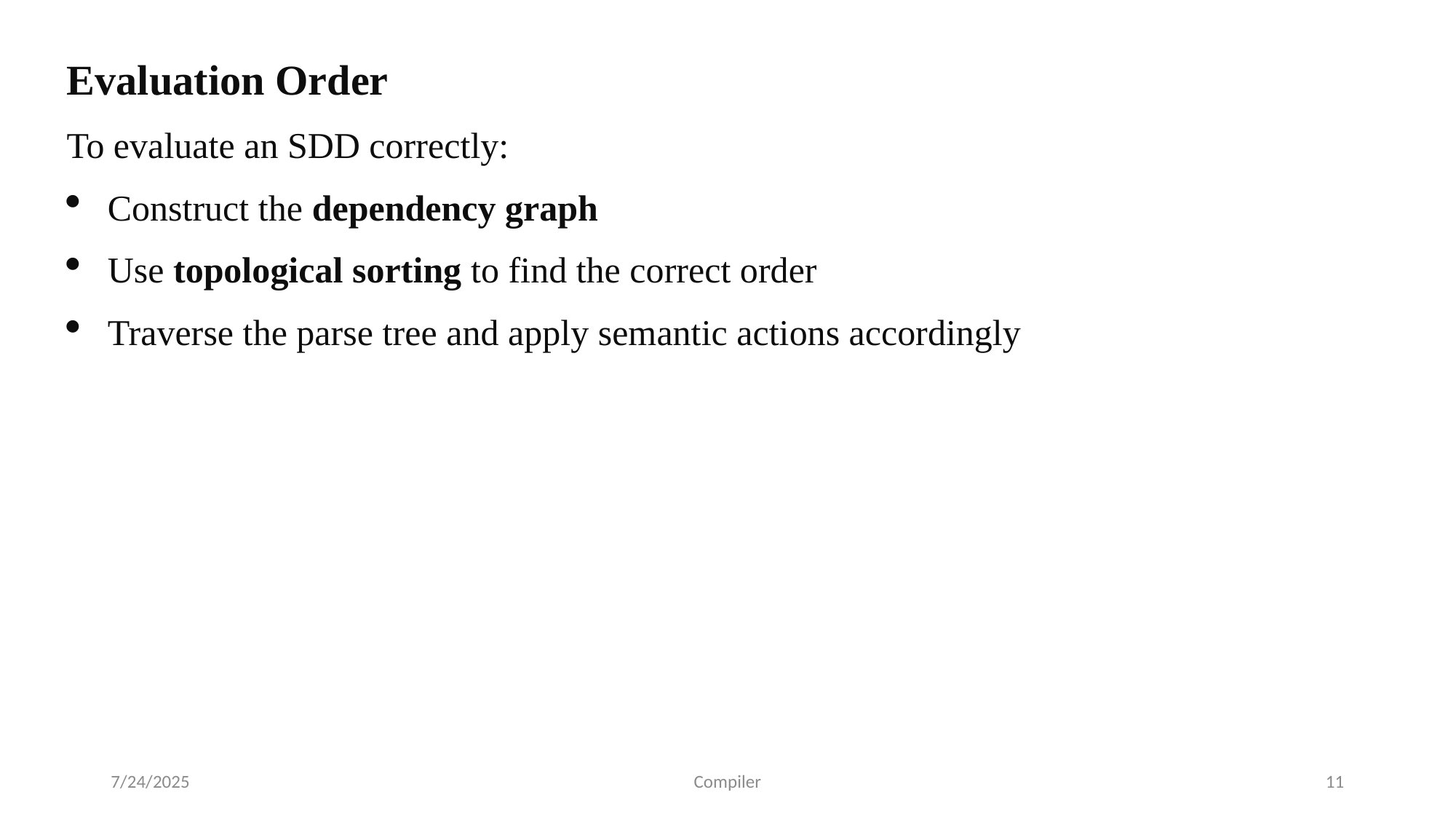

Evaluation Order
To evaluate an SDD correctly:
Construct the dependency graph
Use topological sorting to find the correct order
Traverse the parse tree and apply semantic actions accordingly
7/24/2025
Compiler
11